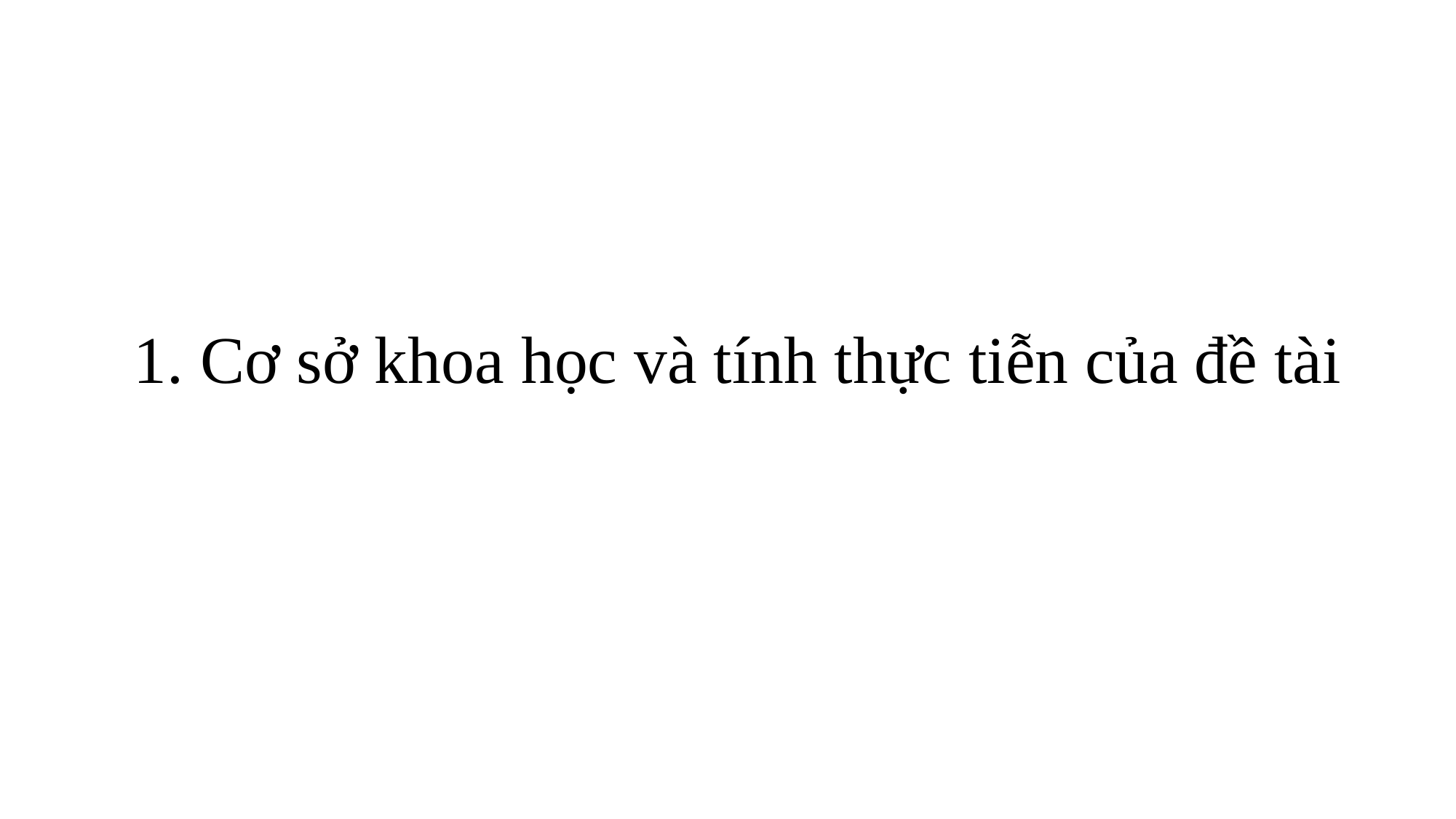

# 1. Cơ sở khoa học và tính thực tiễn của đề tài